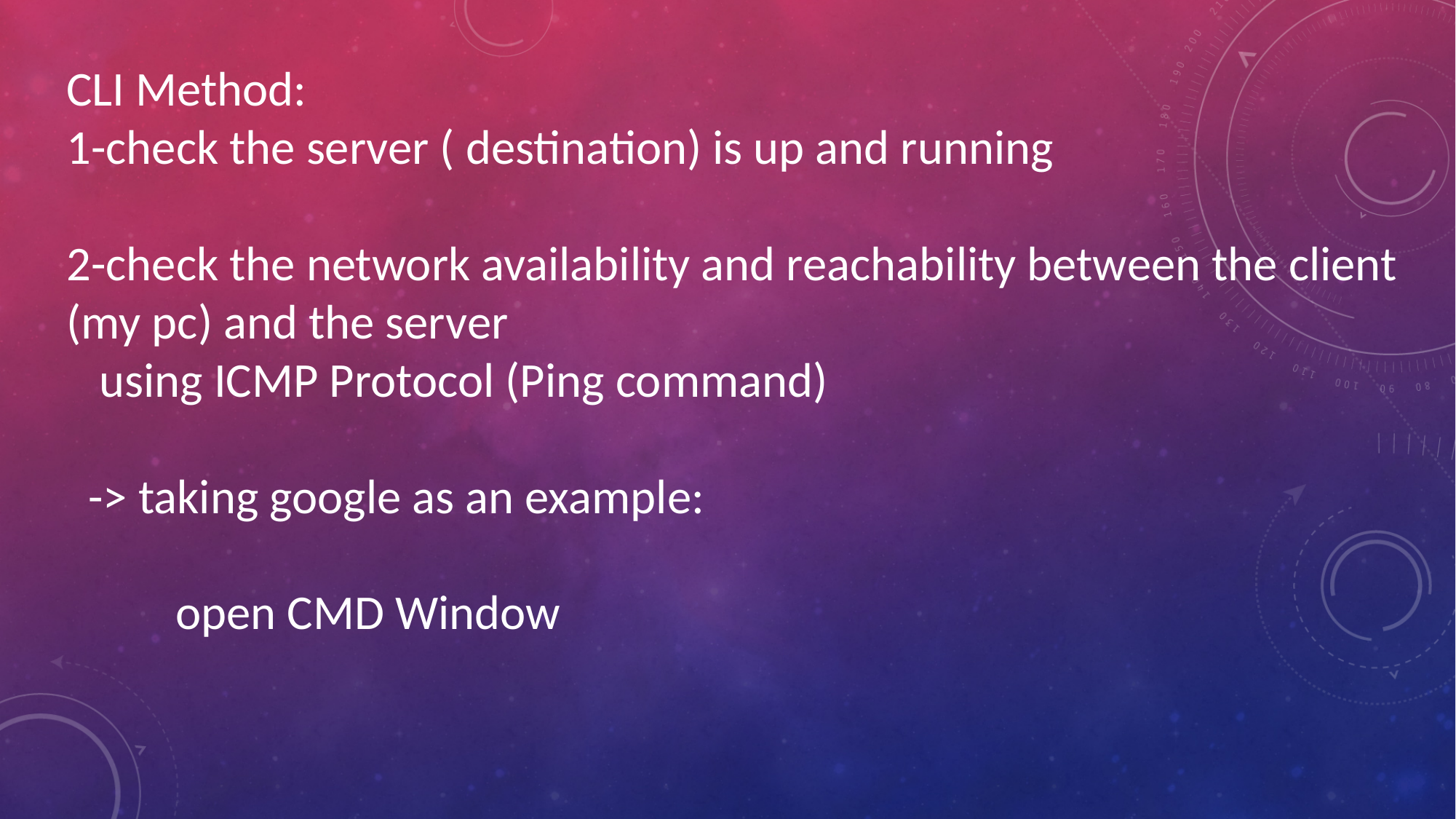

CLI Method:
1-check the server ( destination) is up and running

2-check the network availability and reachability between the client (my pc) and the server
   using ICMP Protocol (Ping command)

  -> taking google as an example:

	open CMD Window